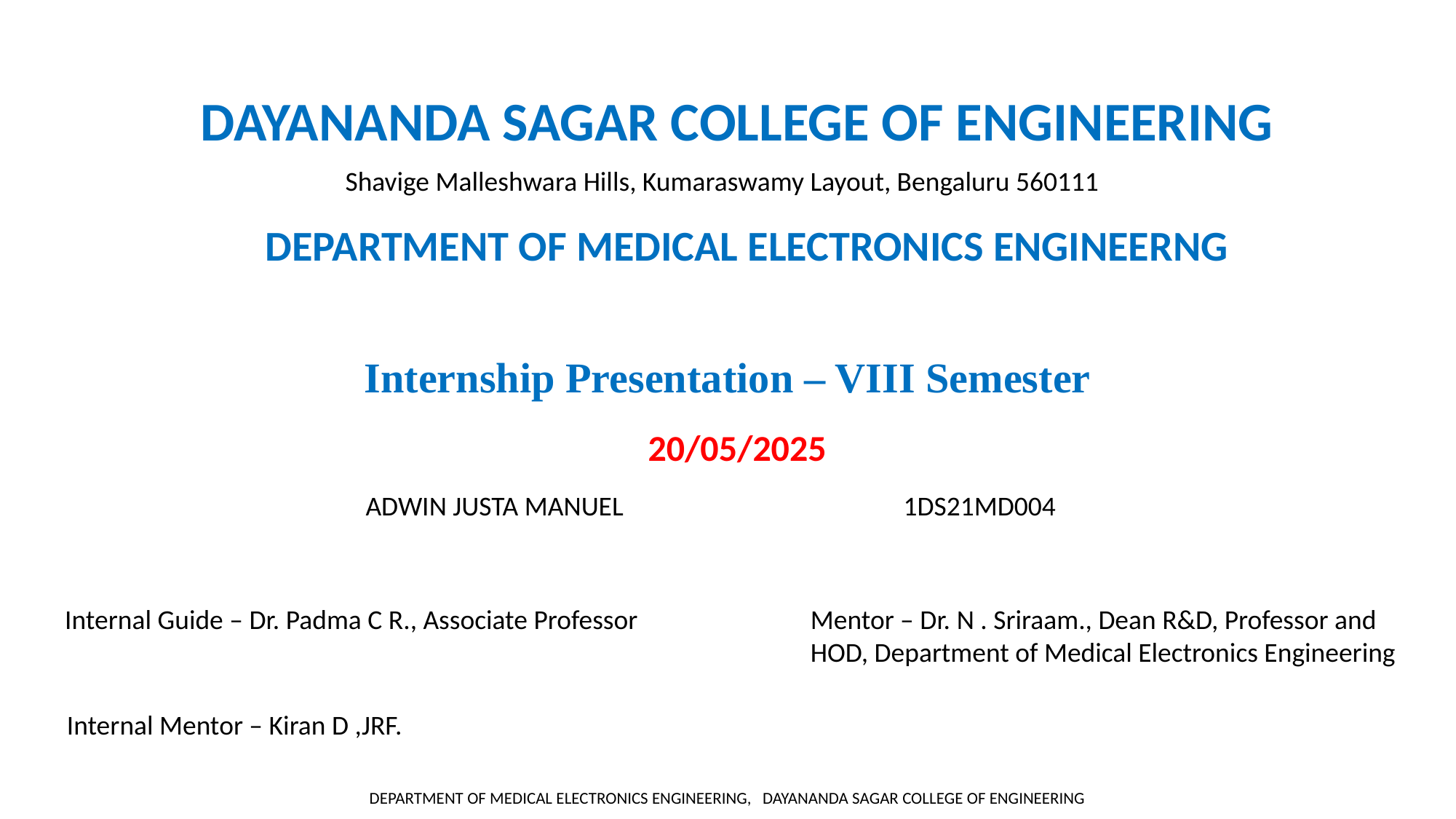

DAYANANDA SAGAR COLLEGE OF ENGINEERING
Shavige Malleshwara Hills, Kumaraswamy Layout, Bengaluru 560111
DEPARTMENT OF MEDICAL ELECTRONICS ENGINEERNG
Internship Presentation – VIII Semester

20/05/2025

| ADWIN JUSTA MANUEL | 1DS21MD004 |
| --- | --- |
Internal Guide – Dr. Padma C R., Associate Professor
Mentor – Dr. N . Sriraam., Dean R&D, Professor and HOD, Department of Medical Electronics Engineering
Internal Mentor – Kiran D ,JRF.
DEPARTMENT OF MEDICAL ELECTRONICS ENGINEERING,   DAYANANDA SAGAR COLLEGE OF ENGINEERING